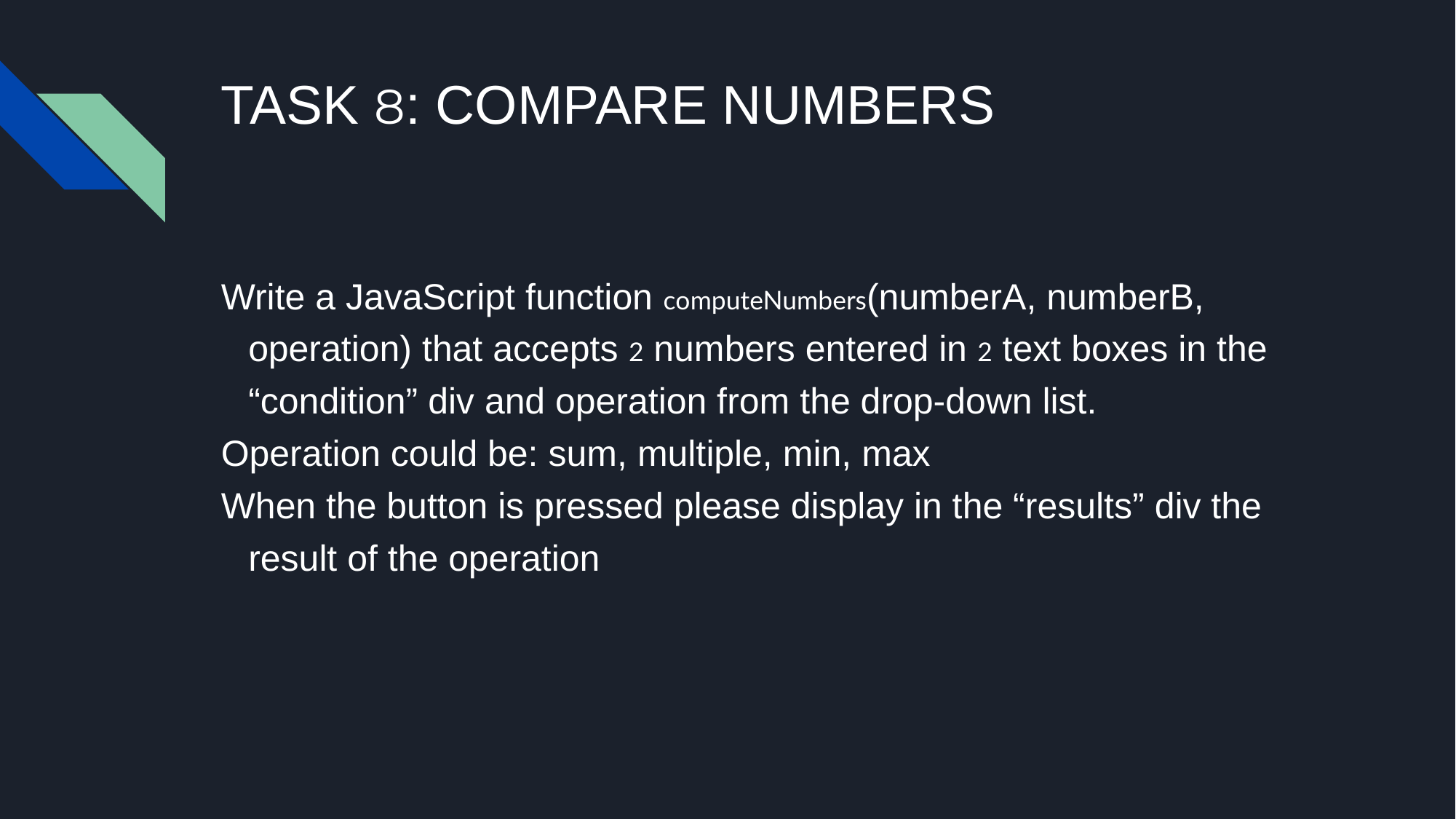

# TASK 8: COMPARE NUMBERS
Write a JavaScript function computeNumbers(numberA, numberB, operation) that accepts 2 numbers entered in 2 text boxes in the “condition” div and operation from the drop-down list.
Operation could be: sum, multiple, min, max
When the button is pressed please display in the “results” div the result of the operation